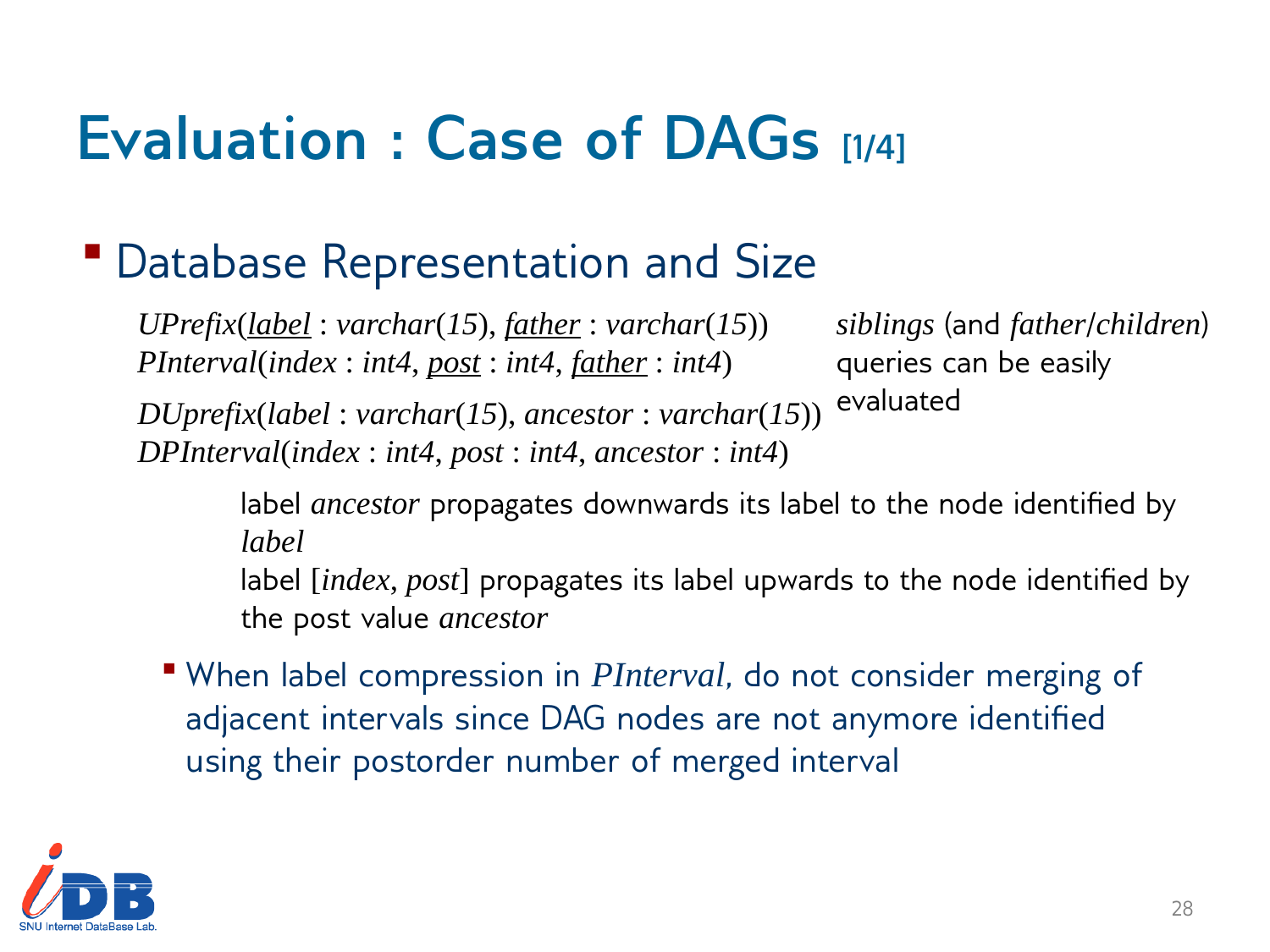

# Evaluation : Case of DAGs [1/4]
Database Representation and Size

When label compression in PInterval, do not consider merging of adjacent intervals since DAG nodes are not anymore identified using their postorder number of merged interval
UPrefix(label : varchar(15), father : varchar(15))
PInterval(index : int4, post : int4, father : int4)
siblings (and father/children) queries can be easily evaluated
DUprefix(label : varchar(15), ancestor : varchar(15))
DPInterval(index : int4, post : int4, ancestor : int4)
label ancestor propagates downwards its label to the node identified by label
label [index, post] propagates its label upwards to the node identified by the post value ancestor
28